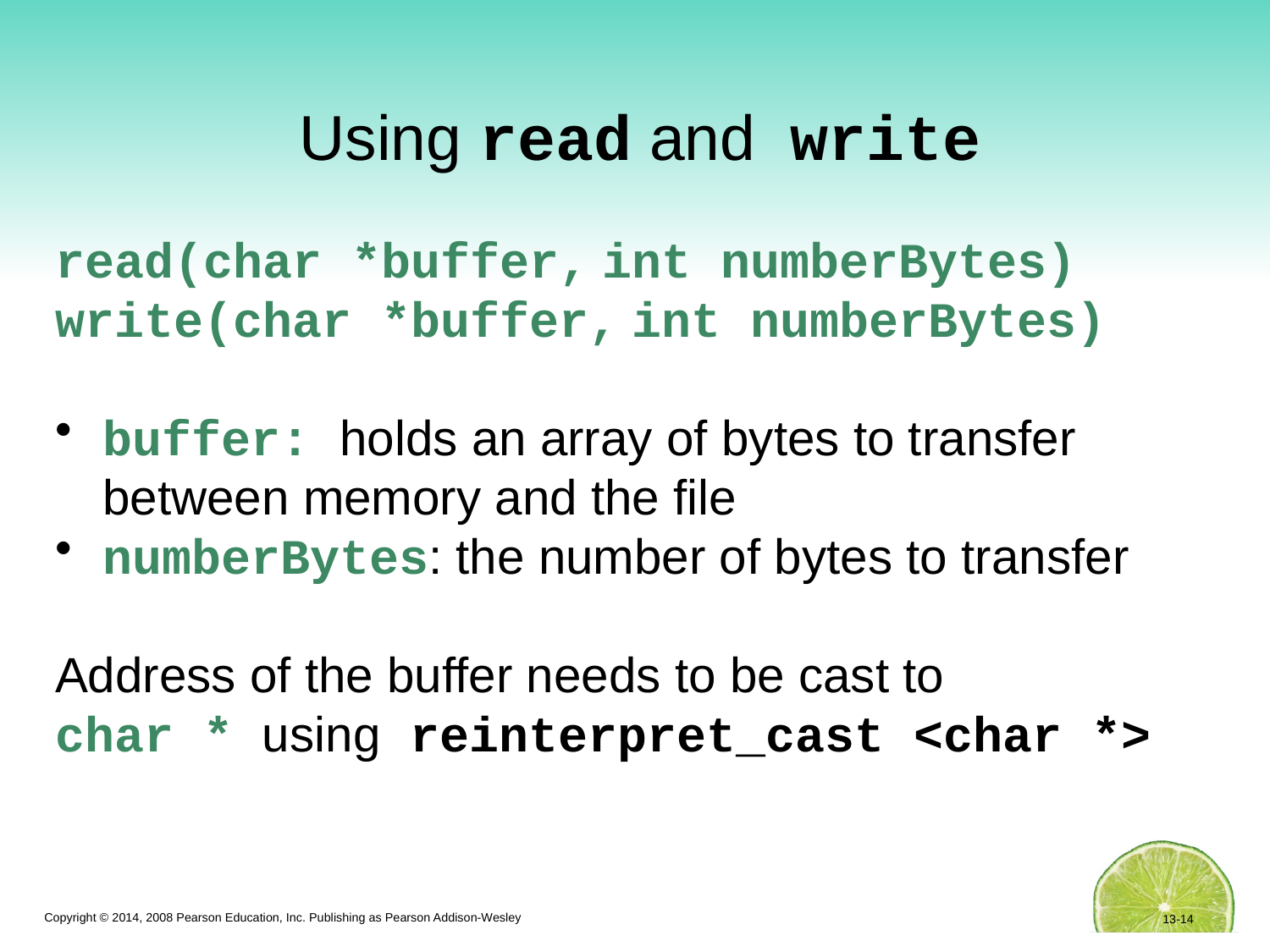

# Using read and  write
read(char *buffer, int numberBytes)
write(char *buffer, int numberBytes)

buffer: holds an array of bytes to transfer between memory and the file
numberBytes: the number of bytes to transfer

Address of the buffer needs to be cast to
char * using reinterpret_cast <char *>
13-14